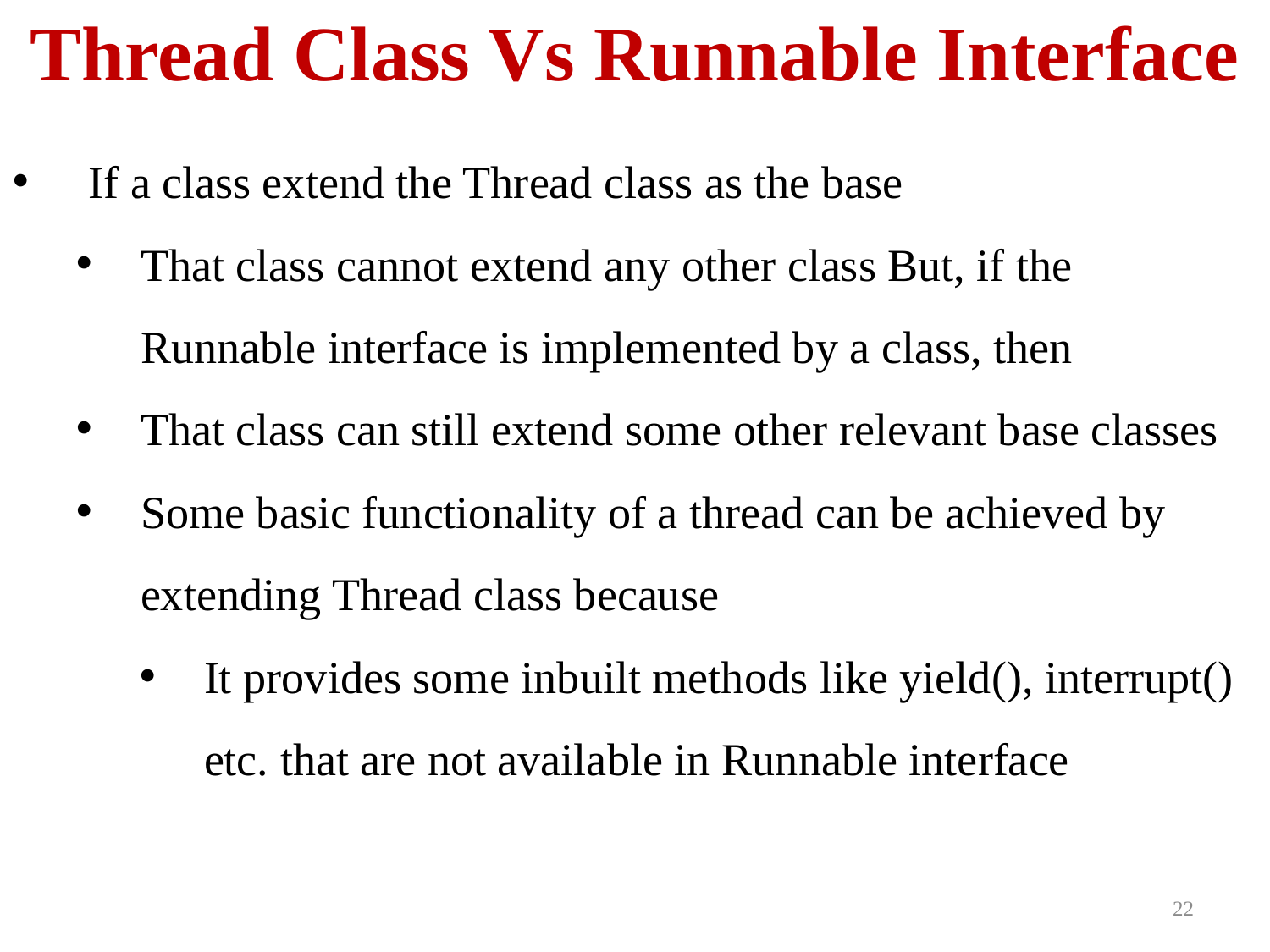

# Thread Class Vs Runnable Interface
 If a class extend the Thread class as the base
That class cannot extend any other class But, if the Runnable interface is implemented by a class, then
That class can still extend some other relevant base classes
Some basic functionality of a thread can be achieved by extending Thread class because
It provides some inbuilt methods like yield(), interrupt() etc. that are not available in Runnable interface
22